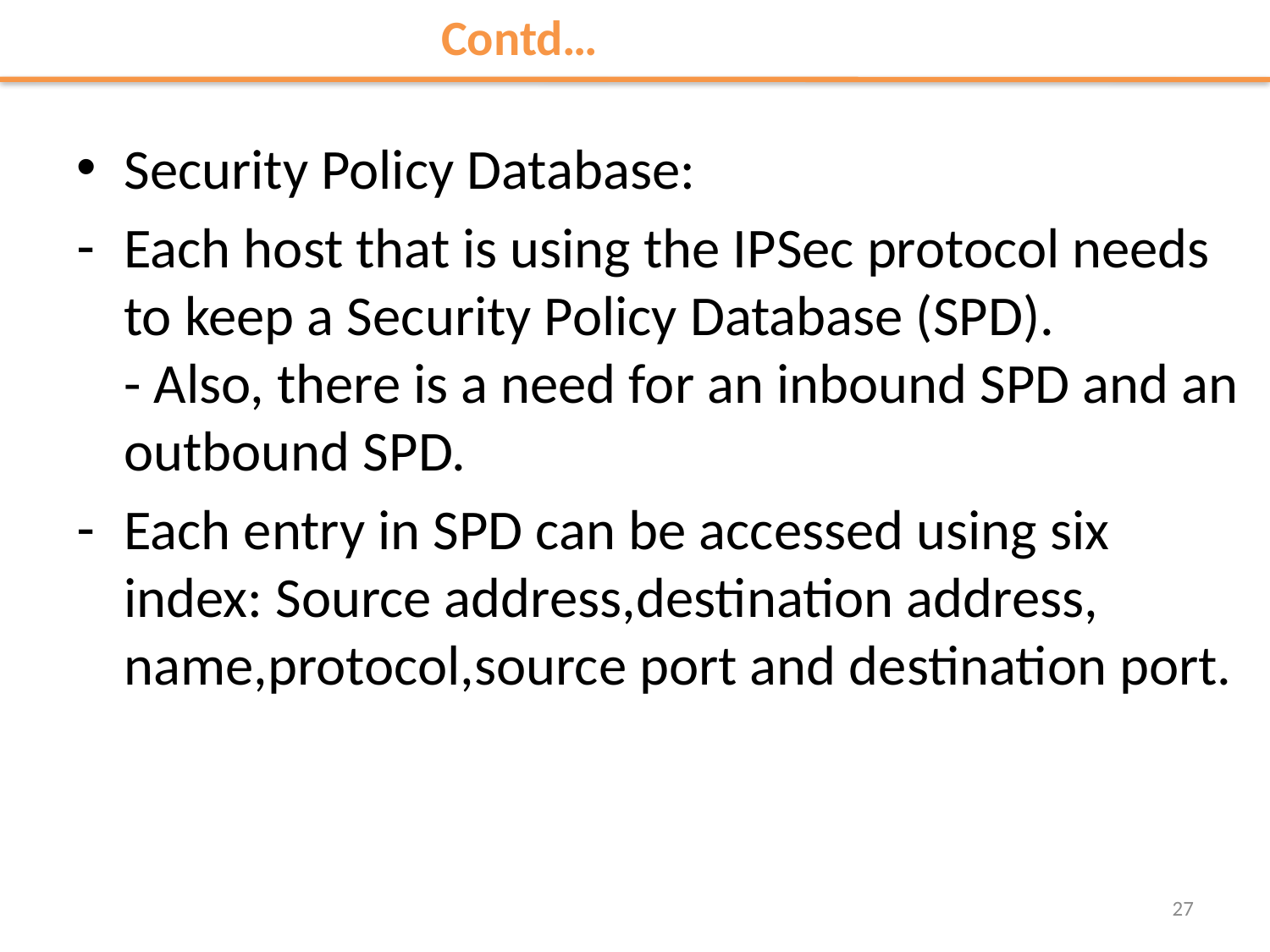

Contd…
Security Policy Database:
Each host that is using the IPSec protocol needs to keep a Security Policy Database (SPD).
- Also, there is a need for an inbound SPD and an outbound SPD.
Each entry in SPD can be accessed using six index: Source address,destination address, name,protocol,source port and destination port.

27